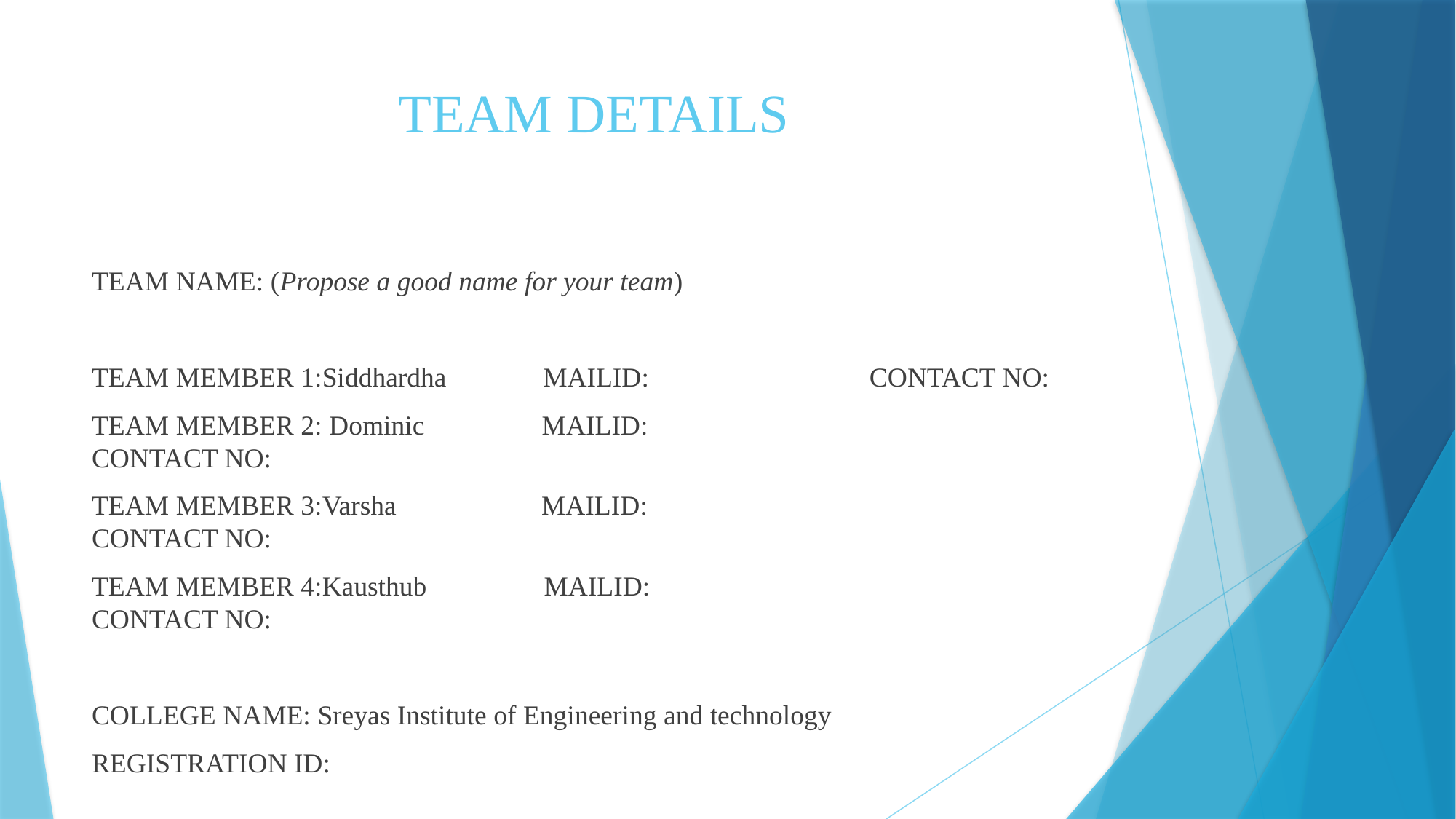

# TEAM DETAILS
TEAM NAME: (Propose a good name for your team)

TEAM MEMBER 1:Siddhardha              MAILID:                         	  CONTACT NO:
TEAM MEMBER 2: Dominic                 MAILID:			          CONTACT NO:
TEAM MEMBER 3:Varsha                     MAILID:			          CONTACT NO:
TEAM MEMBER 4:Kausthub                 MAILID:			          CONTACT NO:

COLLEGE NAME: Sreyas Institute of Engineering and technology
REGISTRATION ID: